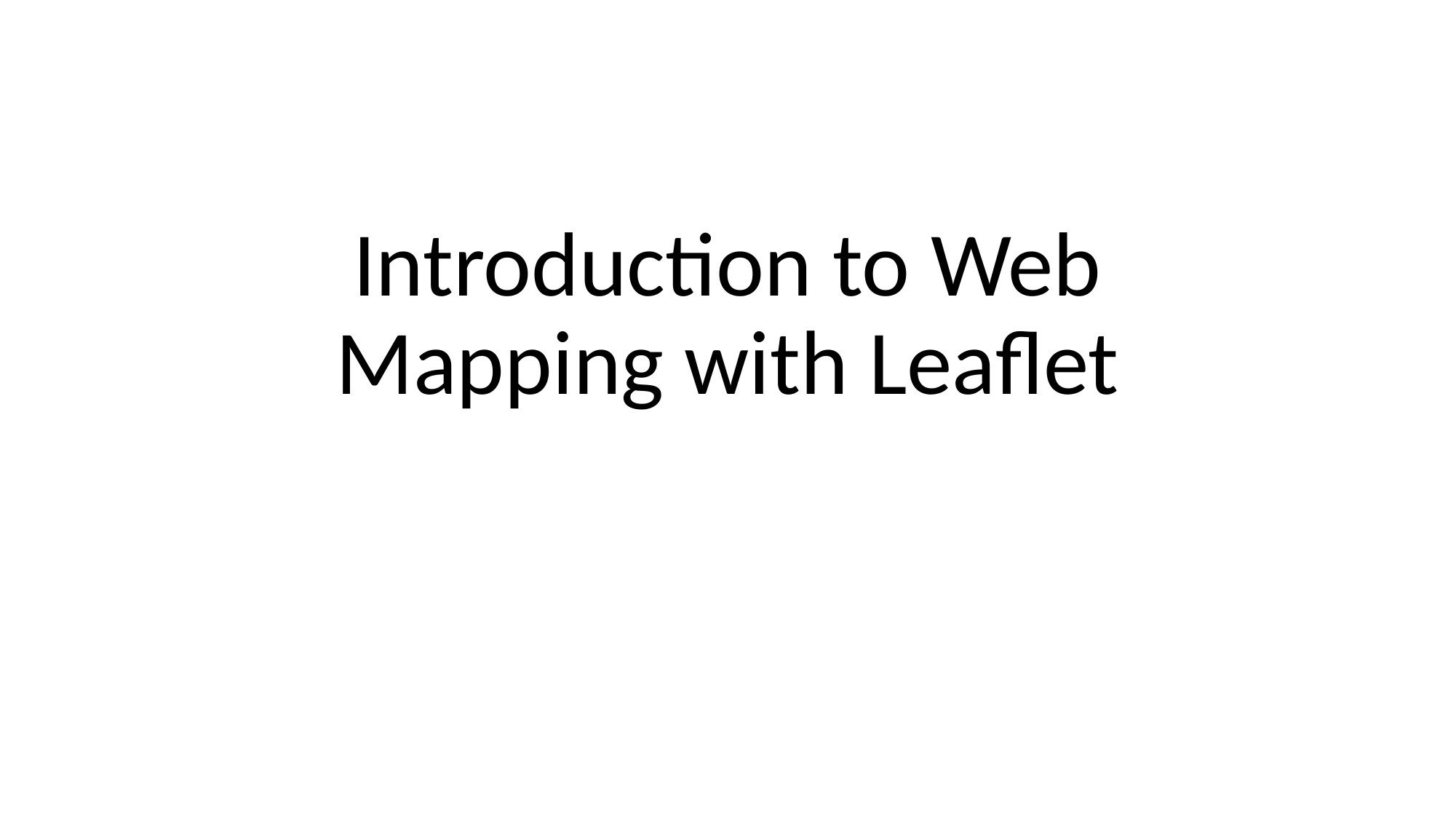

# Introduction to Web Mapping with Leaflet